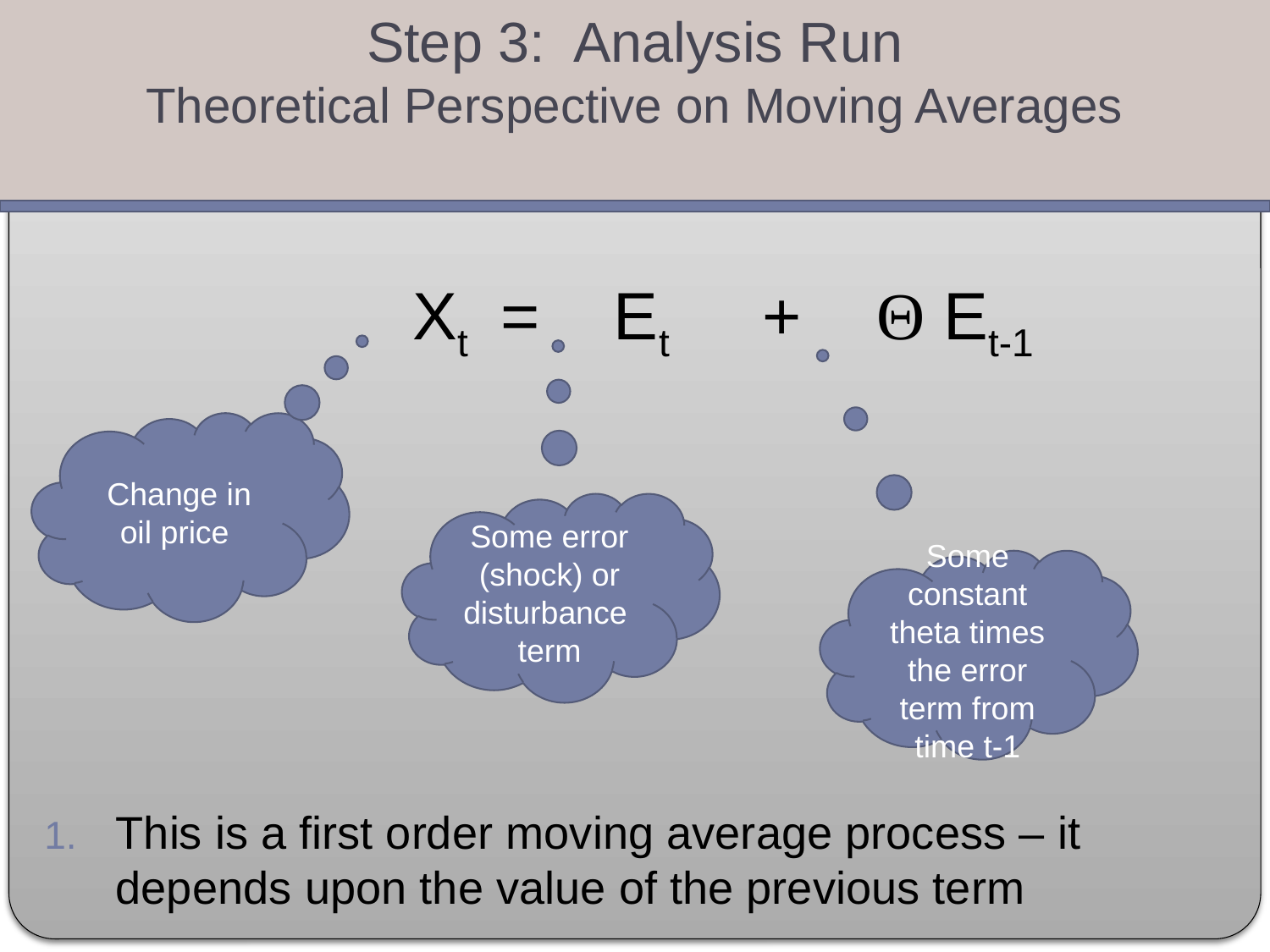

Step 3:  Analysis Run
Theoretical Perspective on Moving Averages

                             Xt   =    Et     +    Θ Et-1

Change in oil price
Some error (shock) or disturbance  term
Some constant theta times the error term from time t-1
This is a first order moving average process – it depends upon the value of the previous term